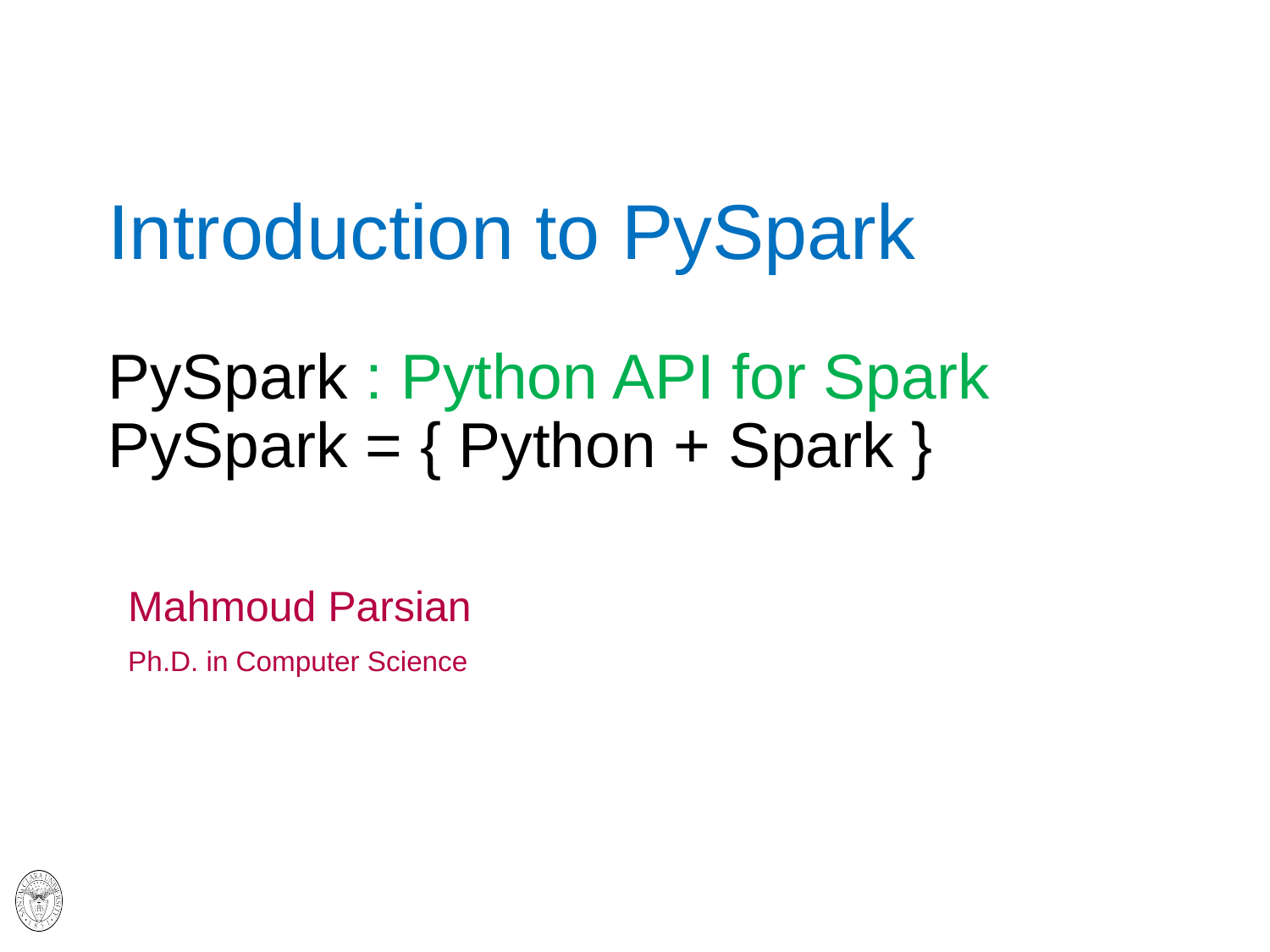

# Introduction to PySpark PySpark : Python API for Spark PySpark = { Python + Spark }
Mahmoud Parsian
Ph.D. in Computer Science